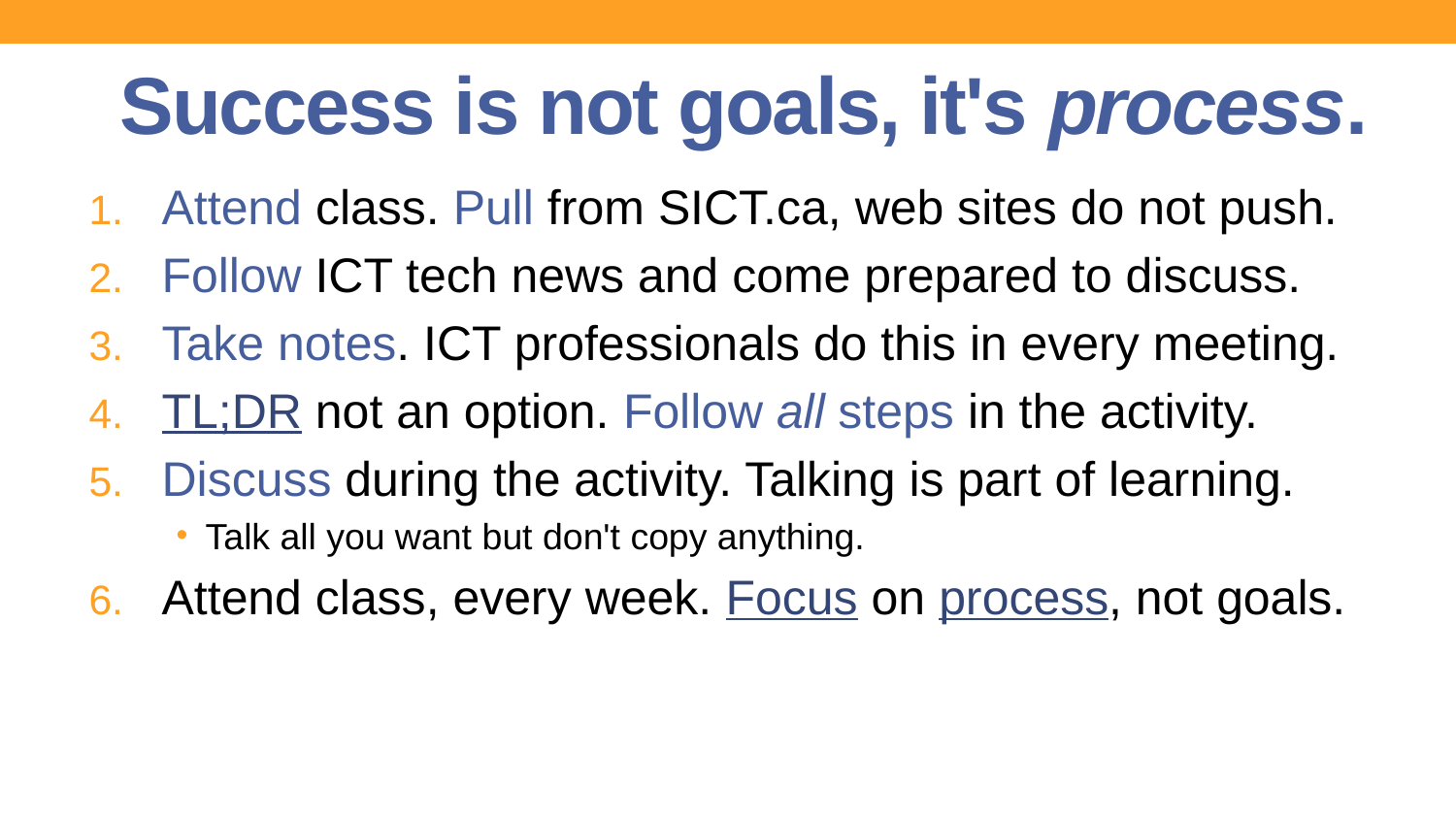

# Success is not goals, it's process.
Attend class. Pull from SICT.ca, web sites do not push.
Follow ICT tech news and come prepared to discuss.
Take notes. ICT professionals do this in every meeting.
TL;DR not an option. Follow all steps in the activity.
Discuss during the activity. Talking is part of learning.
Talk all you want but don't copy anything.
Attend class, every week. Focus on process, not goals.